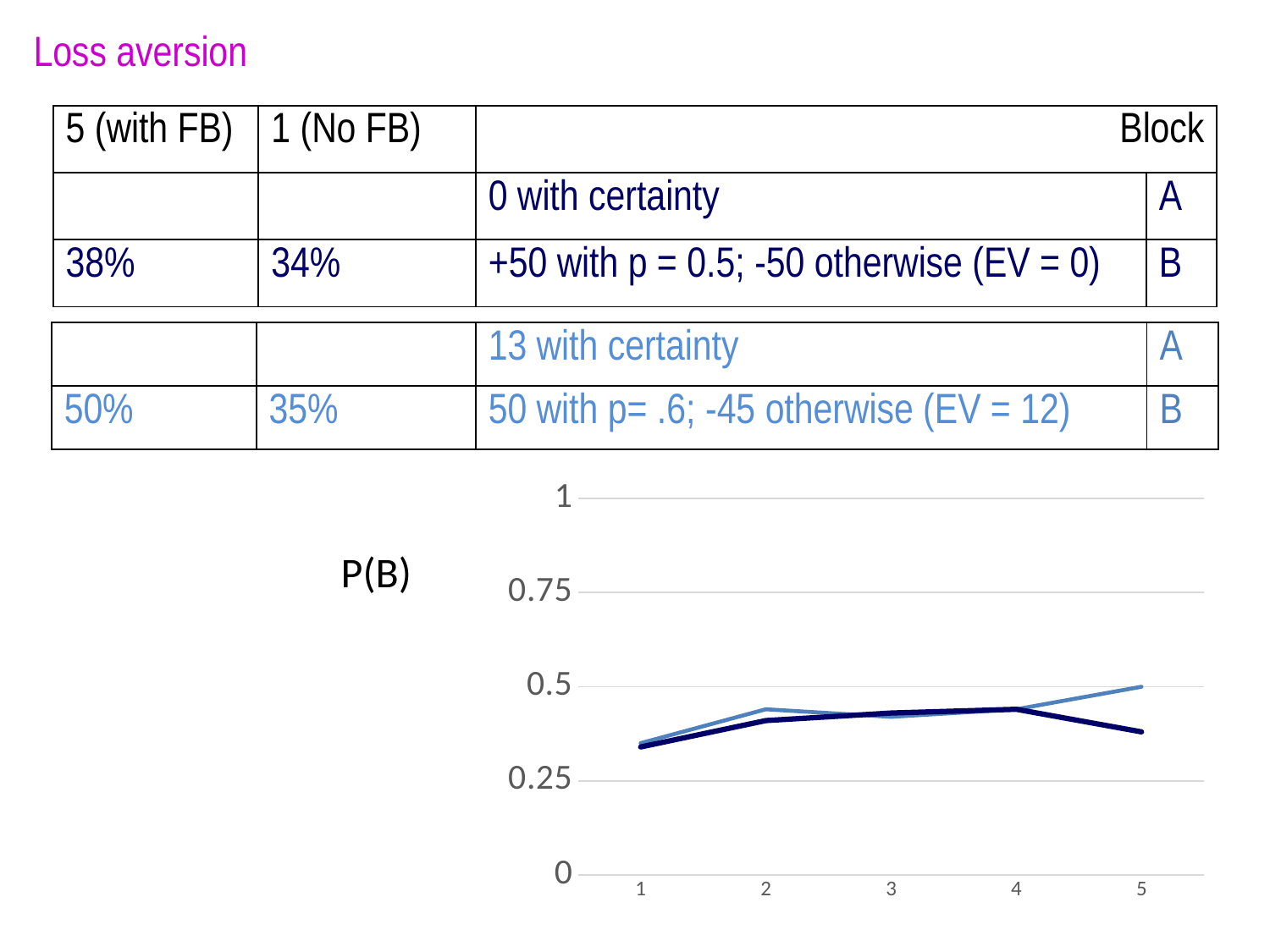

Loss aversion
| 5 (with FB) | 1 (No FB) | Block |  |
| --- | --- | --- | --- |
|  |  | 0 with certainty | A |
| 38% | 34% | +50 with p = 0.5; -50 otherwise (EV = 0) | B |
|  |  | 13 with certainty | A |
| --- | --- | --- | --- |
| 50% | 35% | 50 with p= .6; -45 otherwise (EV = 12) | B |

### Chart

| Category | Series 1 | Column1 | Column2 |
|---|---|---|---|
| 1 | 0.35 | 0.34 | None |
| 2 | 0.44 | 0.41 | None |
| 3 | 0.42 | 0.43 | None |
| 4 | 0.44 | 0.44 | None |
| 5 | 0.5 | 0.38 | None |
P(B)